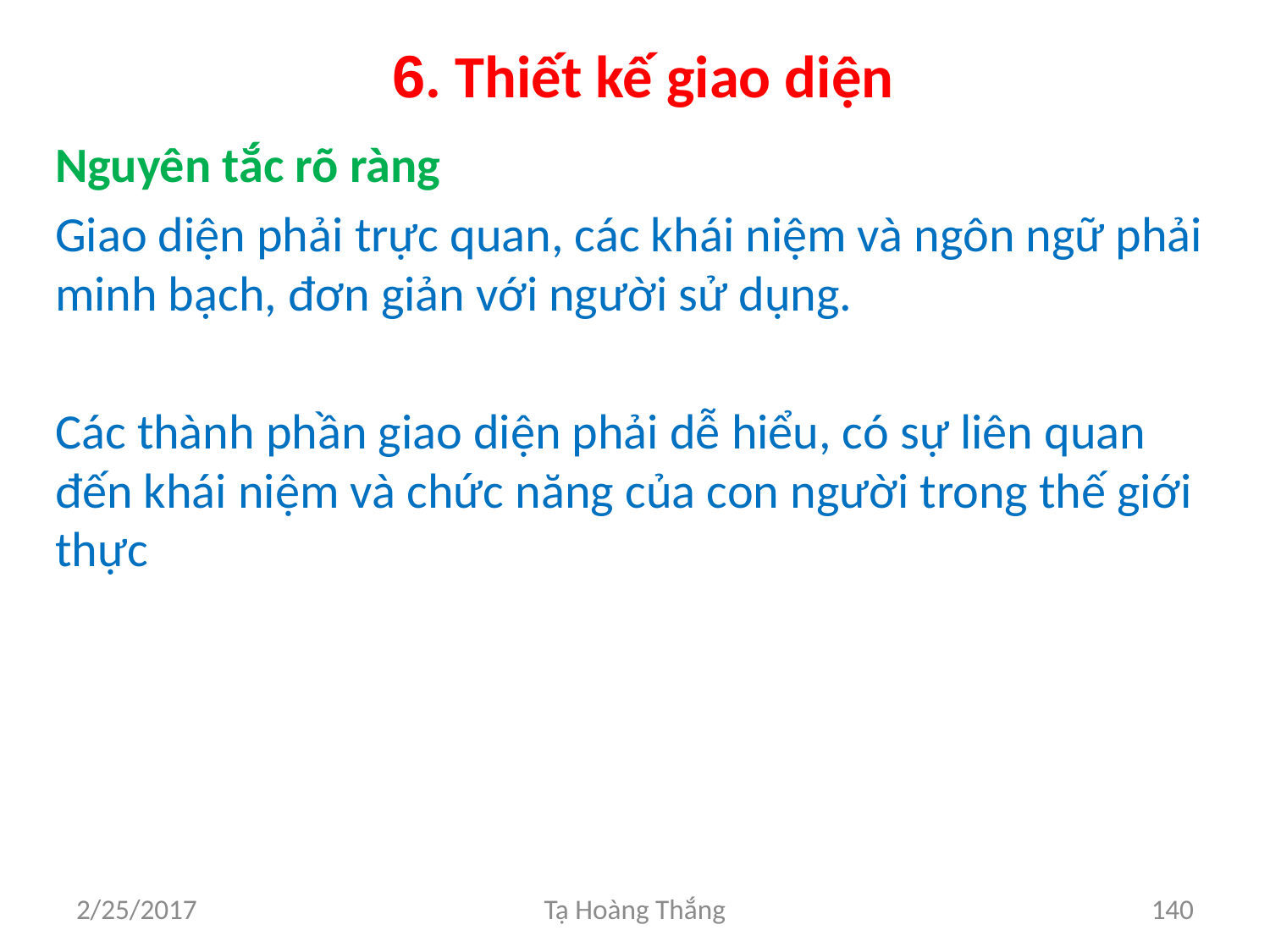

# 6. Thiết kế giao diện
Nguyên tắc rõ ràng
Giao diện phải trực quan, các khái niệm và ngôn ngữ phải minh bạch, đơn giản với người sử dụng.

Các thành phần giao diện phải dễ hiểu, có sự liên quan đến khái niệm và chức năng của con người trong thế giới thực

2/25/2017
Tạ Hoàng Thắng
140